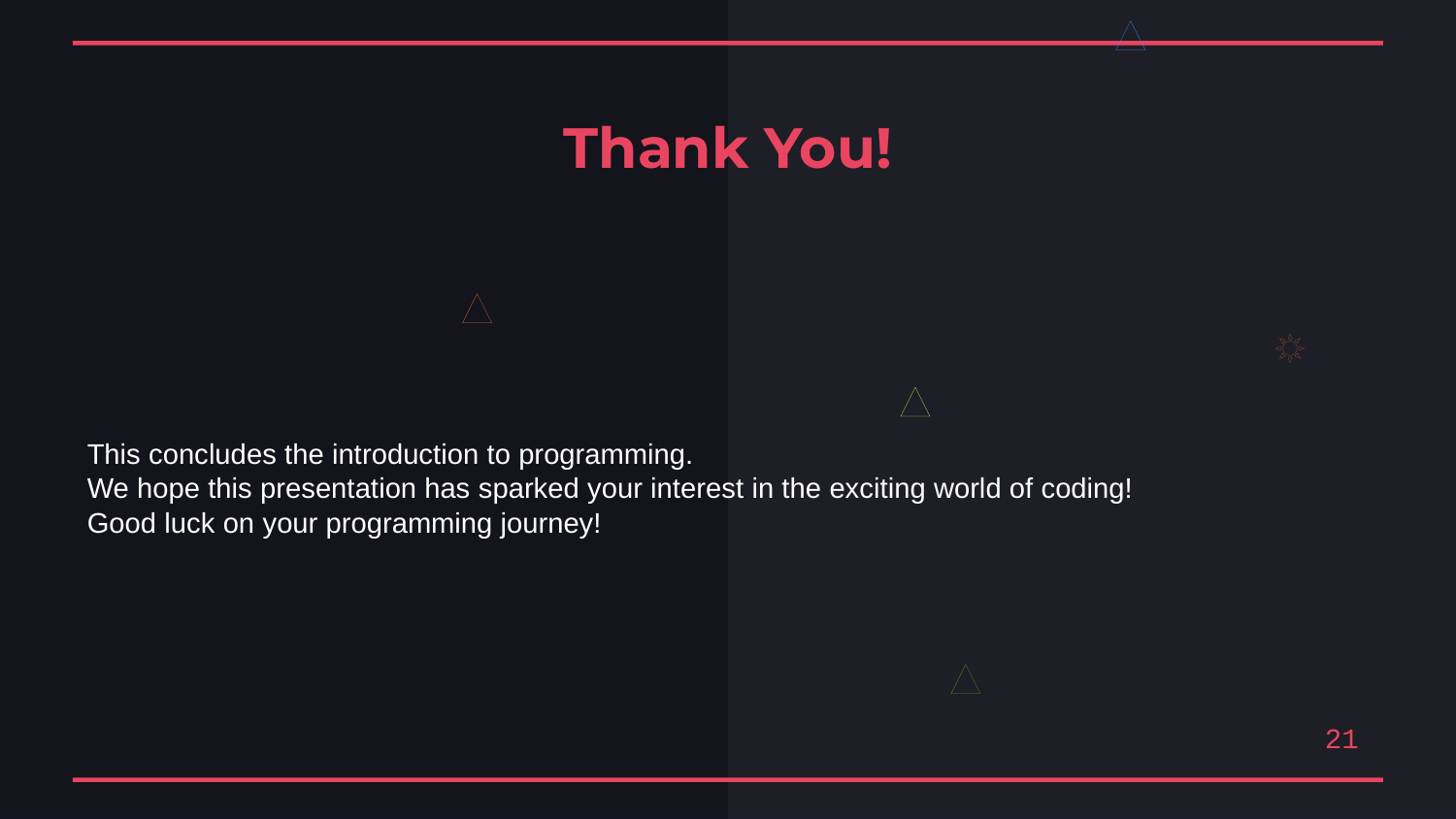

Thank You!
This concludes the introduction to programming.
We hope this presentation has sparked your interest in the exciting world of coding!
Good luck on your programming journey!

21